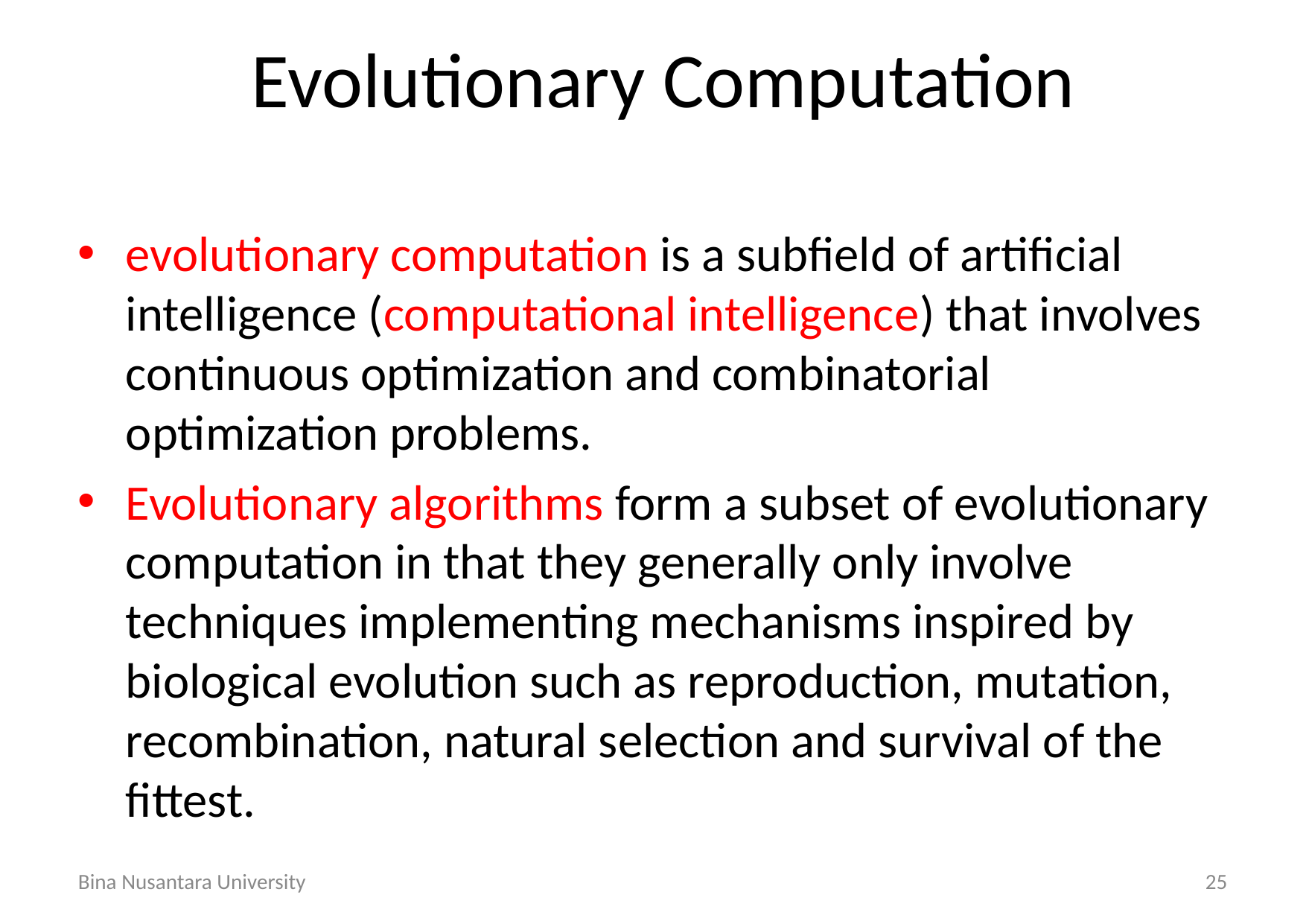

# Evolutionary Computation
evolutionary computation is a subfield of artificial intelligence (computational intelligence) that involves continuous optimization and combinatorial optimization problems.
Evolutionary algorithms form a subset of evolutionary computation in that they generally only involve techniques implementing mechanisms inspired by biological evolution such as reproduction, mutation, recombination, natural selection and survival of the fittest.
Bina Nusantara University
25